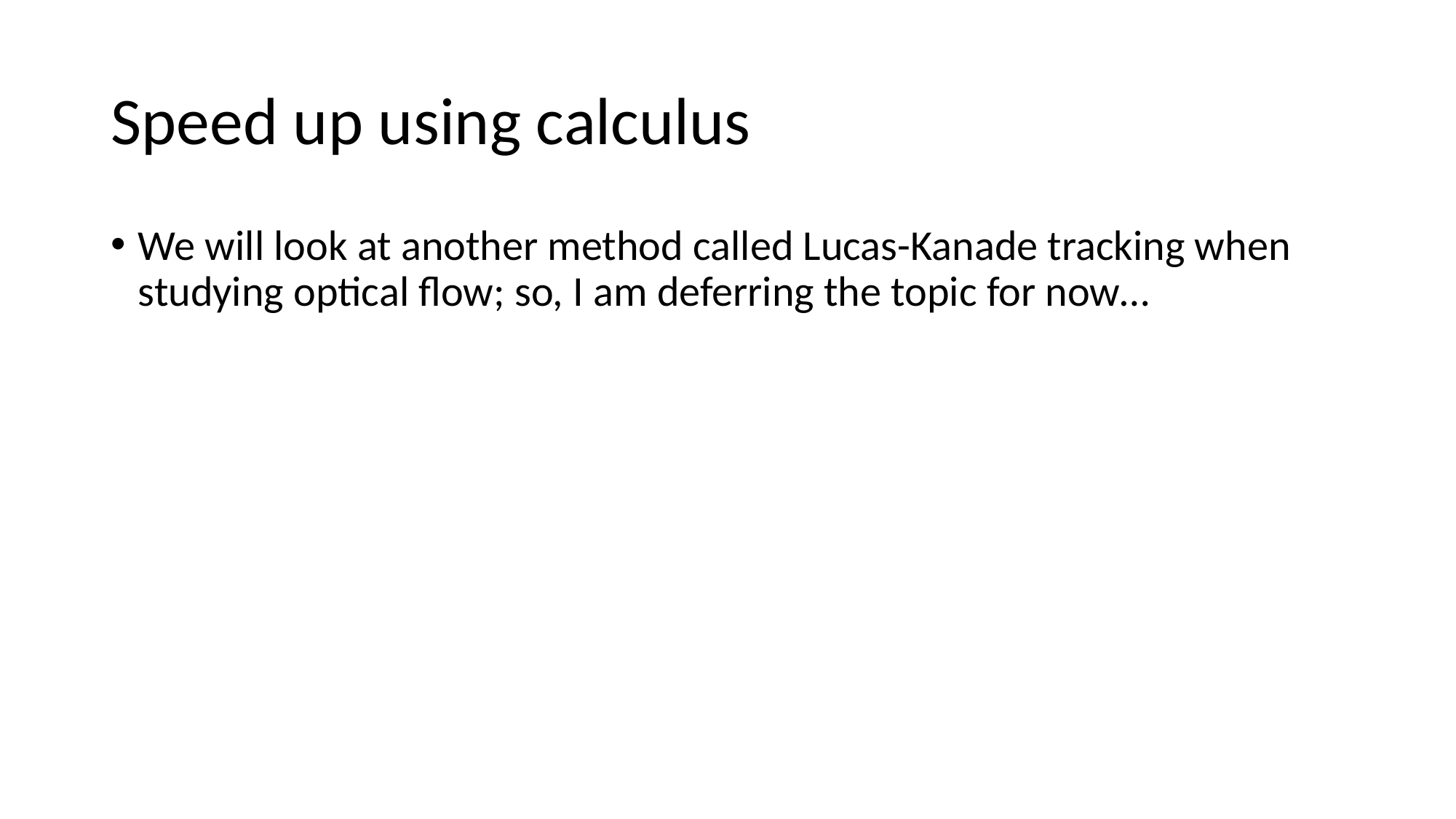

# Speed up using calculus
We will look at another method called Lucas-Kanade tracking when studying optical flow; so, I am deferring the topic for now…